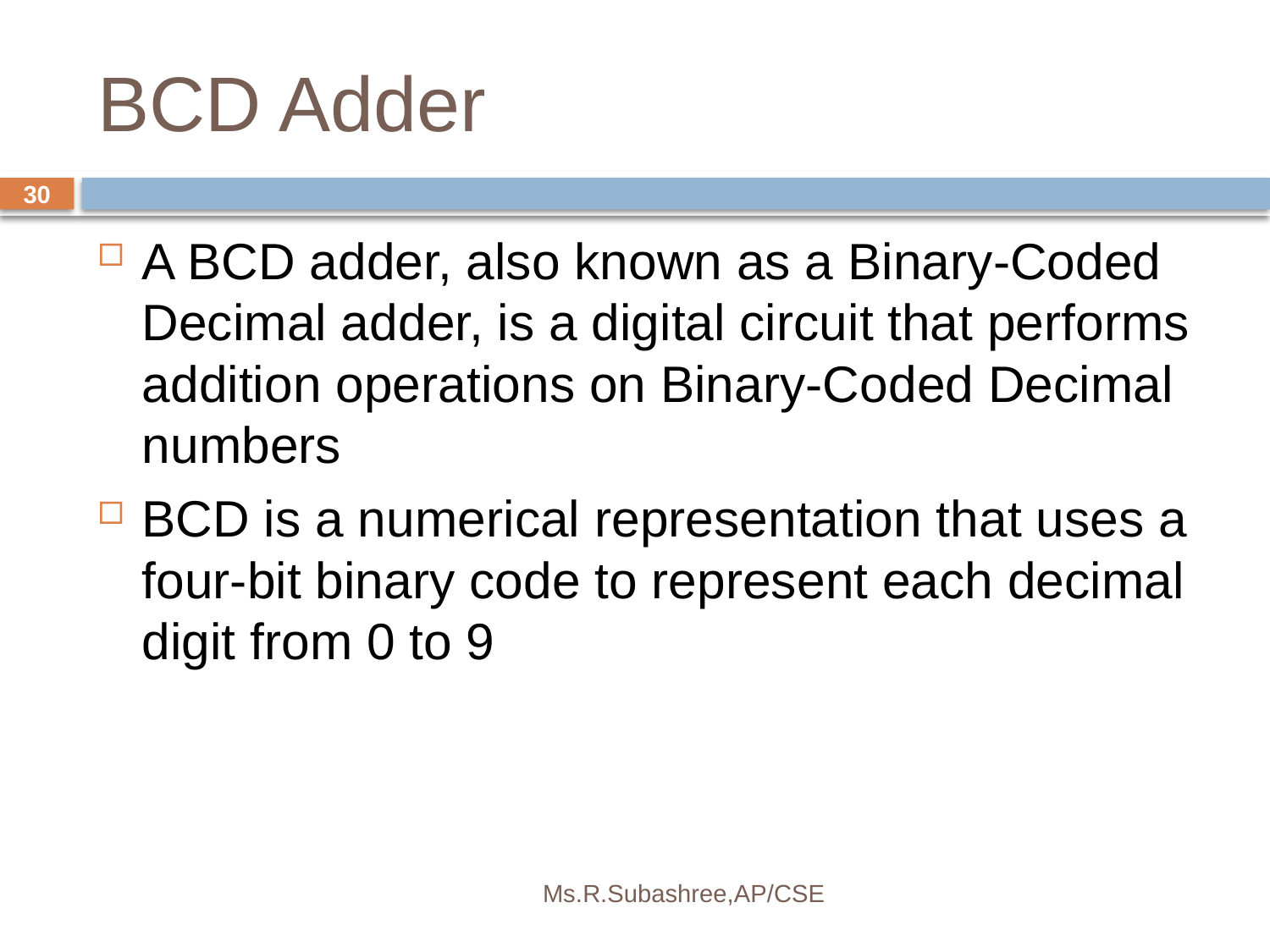

# BCD Adder
30
A BCD adder, also known as a Binary-Coded Decimal adder, is a digital circuit that performs addition operations on Binary-Coded Decimal numbers
BCD is a numerical representation that uses a four-bit binary code to represent each decimal digit from 0 to 9
Ms.R.Subashree,AP/CSE